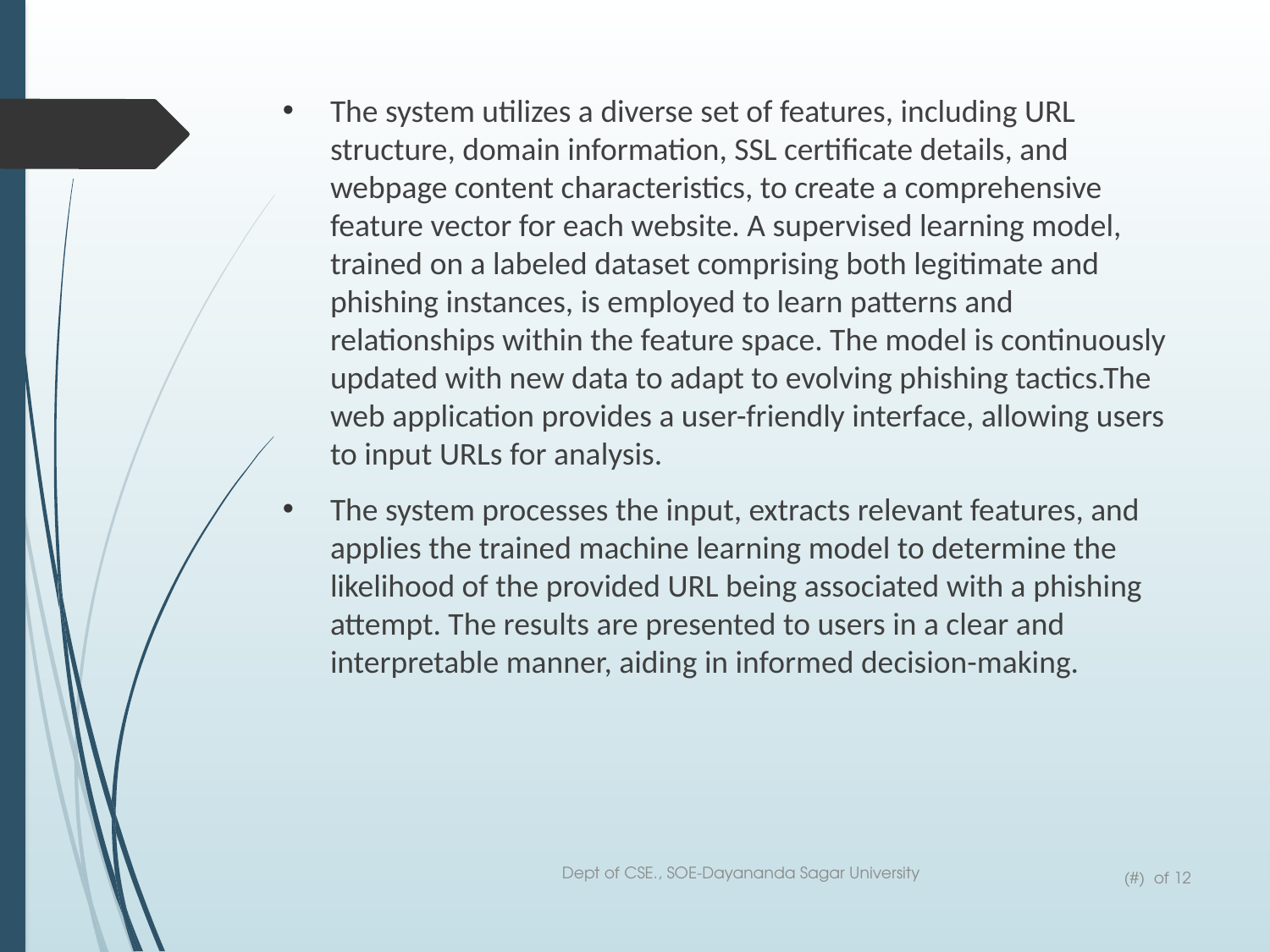

The system utilizes a diverse set of features, including URL structure, domain information, SSL certificate details, and webpage content characteristics, to create a comprehensive feature vector for each website. A supervised learning model, trained on a labeled dataset comprising both legitimate and phishing instances, is employed to learn patterns and relationships within the feature space. The model is continuously updated with new data to adapt to evolving phishing tactics.The web application provides a user-friendly interface, allowing users to input URLs for analysis.
The system processes the input, extracts relevant features, and applies the trained machine learning model to determine the likelihood of the provided URL being associated with a phishing attempt. The results are presented to users in a clear and interpretable manner, aiding in informed decision-making.

Dept of CSE., SOE-Dayananda Sagar University
(#)  of 12